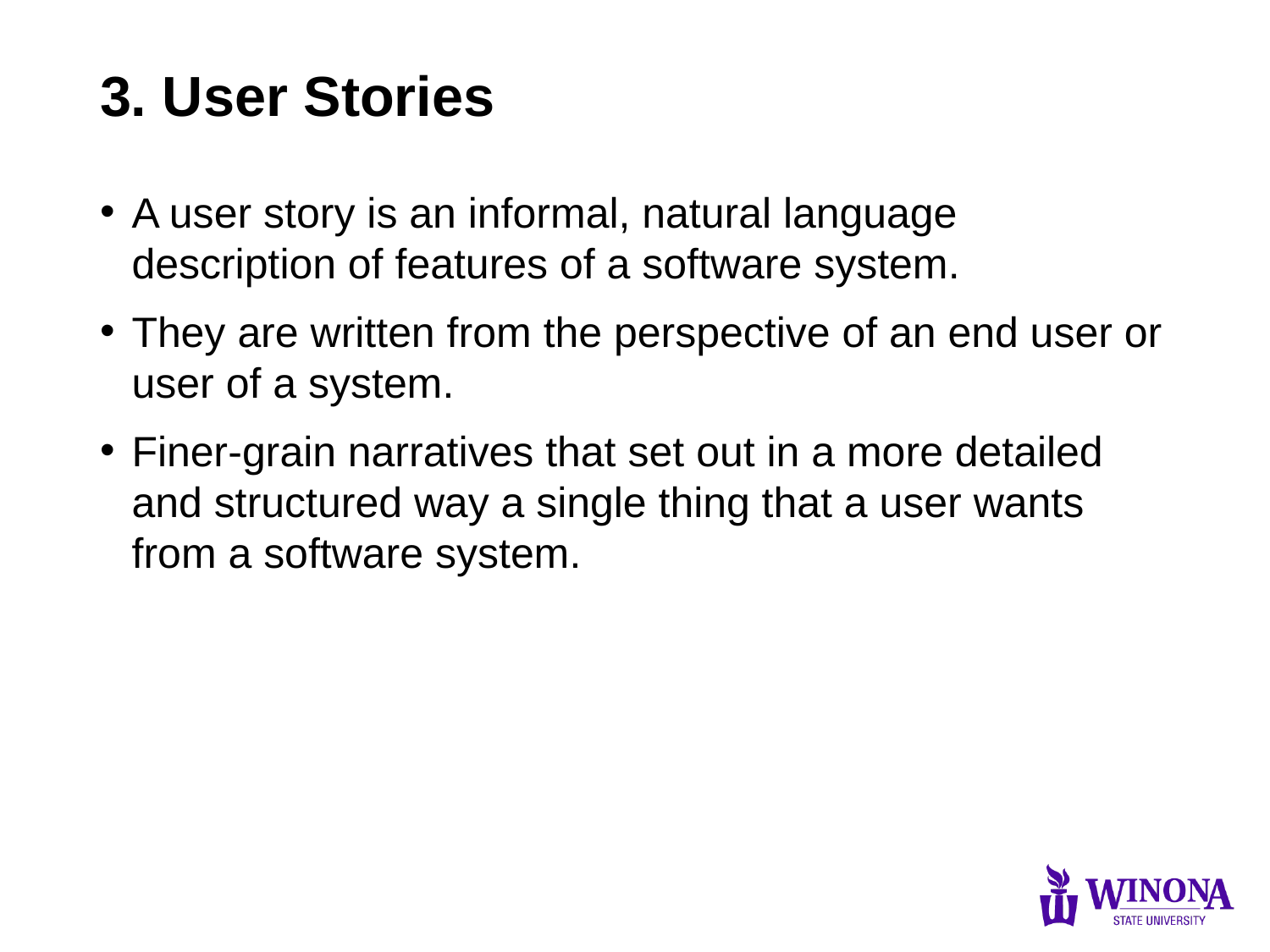

# 3. User Stories
A user story is an informal, natural language description of features of a software system.
They are written from the perspective of an end user or user of a system.
Finer-grain narratives that set out in a more detailed and structured way a single thing that a user wants from a software system.